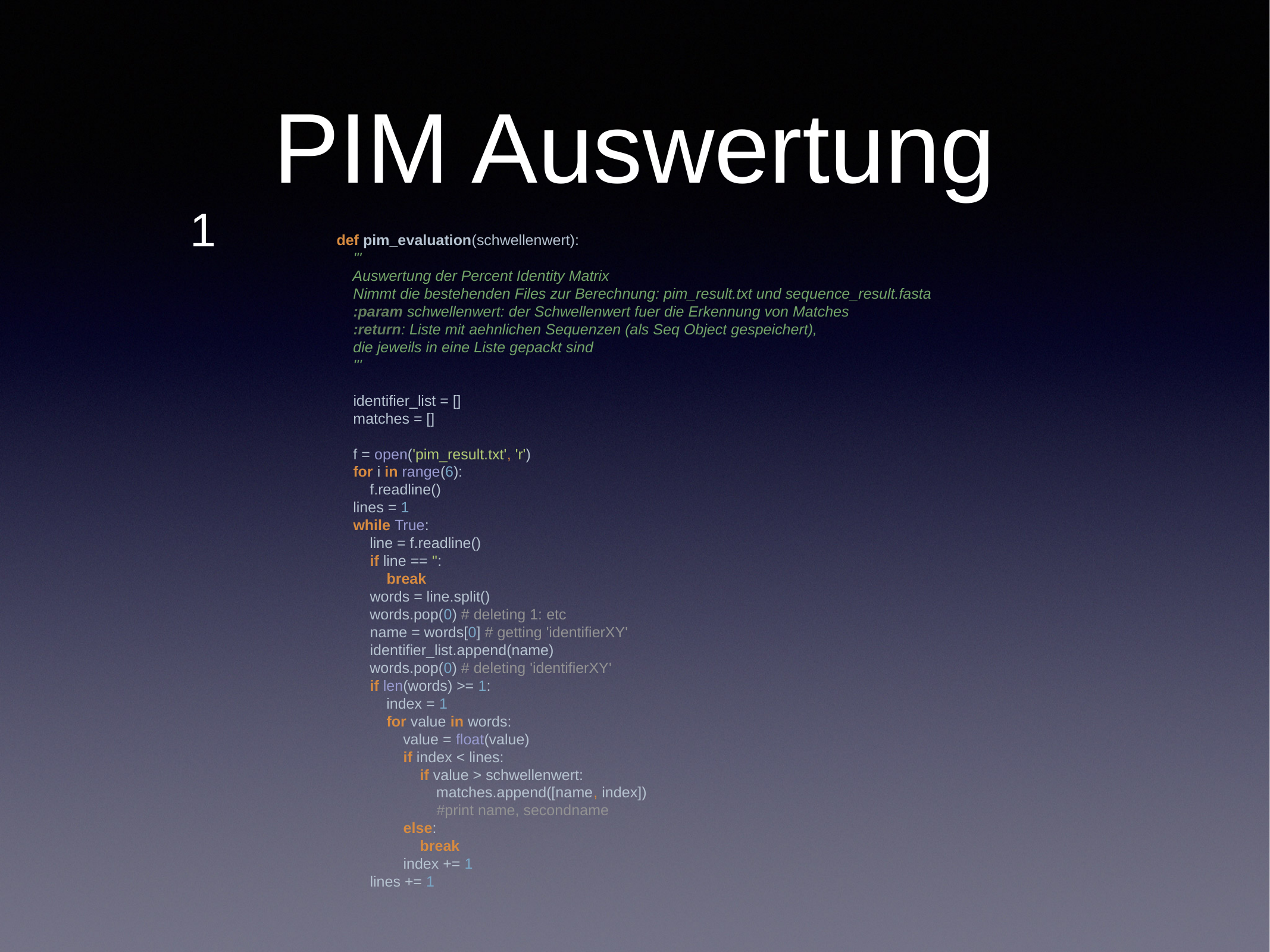

# PIM Auswertung
1
def pim_evaluation(schwellenwert):
    '''
    Auswertung der Percent Identity Matrix
    Nimmt die bestehenden Files zur Berechnung: pim_result.txt und sequence_result.fasta
    :param schwellenwert: der Schwellenwert fuer die Erkennung von Matches
    :return: Liste mit aehnlichen Sequenzen (als Seq Object gespeichert),
    die jeweils in eine Liste gepackt sind
    '''
    identifier_list = []
    matches = []
    f = open('pim_result.txt', 'r')
    for i in range(6):
        f.readline()
    lines = 1
    while True:
        line = f.readline()
        if line == '':
            break
        words = line.split()
        words.pop(0) # deleting 1: etc
        name = words[0] # getting 'identifierXY'
        identifier_list.append(name)
        words.pop(0) # deleting 'identifierXY'
        if len(words) >= 1:
            index = 1
            for value in words:
                value = float(value)
                if index < lines:
                    if value > schwellenwert:
                        matches.append([name, index])
                        #print name, secondname
                else:
                    break
                index += 1
        lines += 1